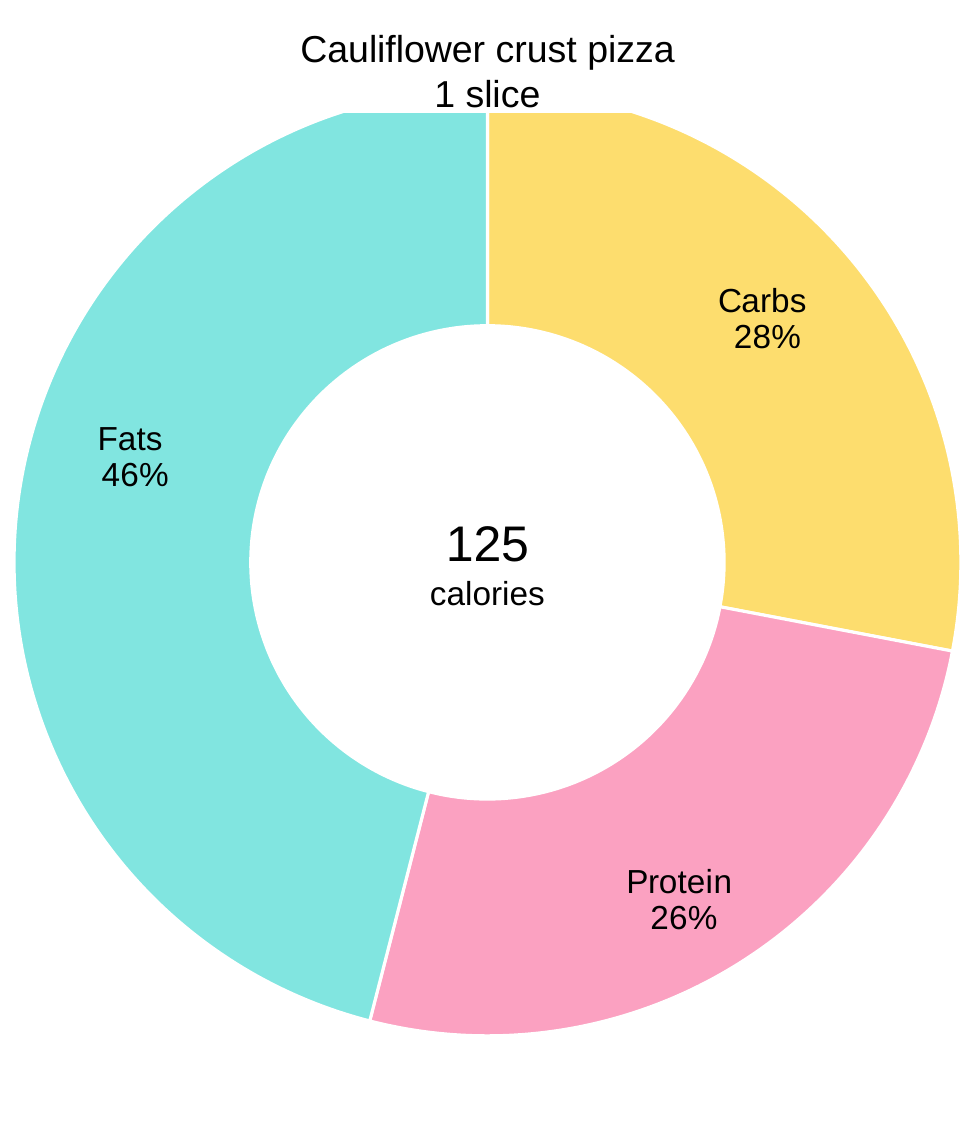

### Chart

| Category | Macros |
|---|---|
| Carbs | 0.28 |
| Protein | 0.26 |
| Fats | 0.46 |
125
calories
Cauliflower crust pizza
1 slice